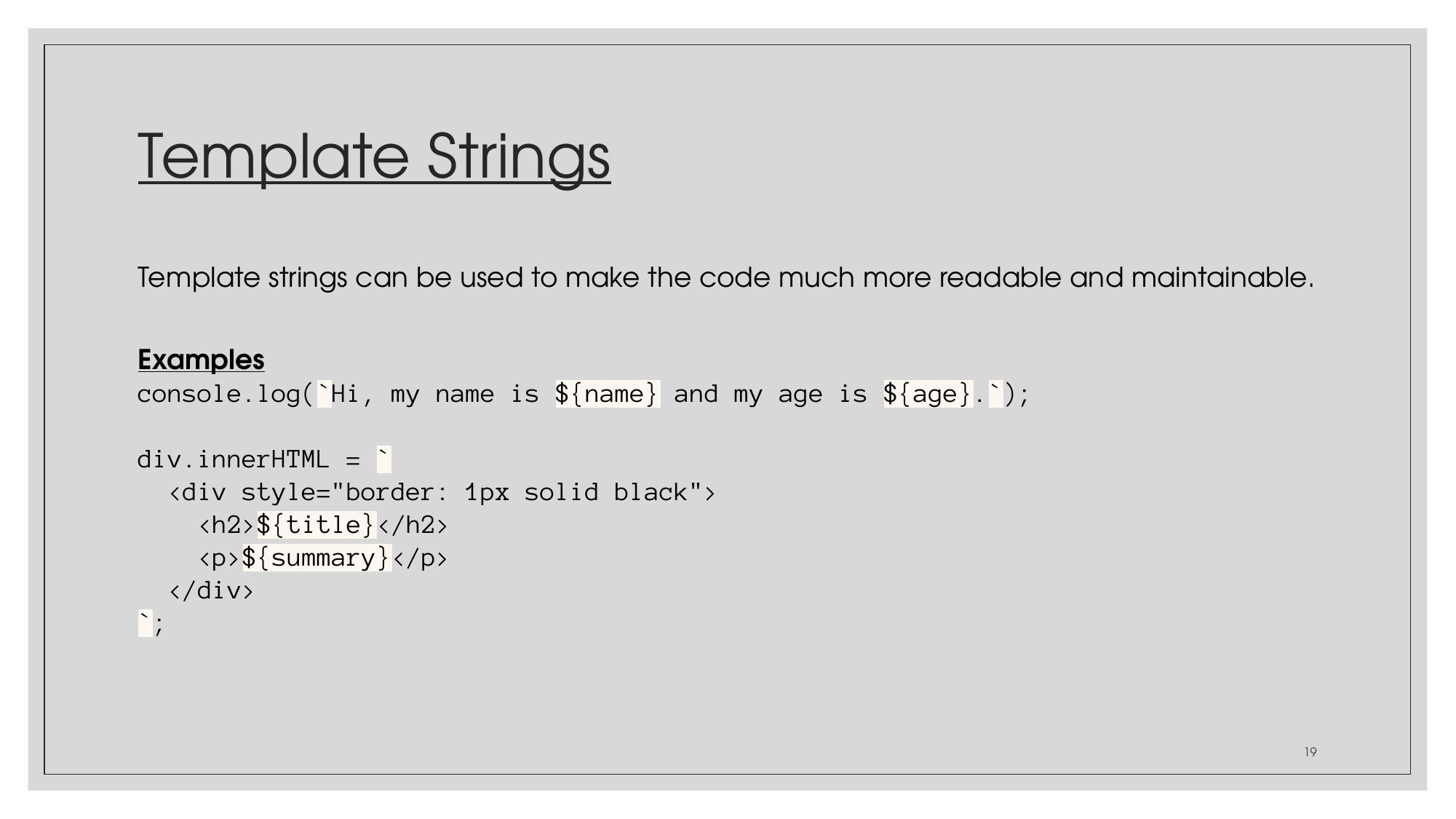

# Template Strings
Template strings can be used to make the code much more readable and maintainable.

Examples
console.log(`Hi, my name is ${name} and my age is ${age}.`);

div.innerHTML = `
  <div style="border: 1px solid black">
    <h2>${title}</h2>
    <p>${summary}</p>
  </div>
`;
19